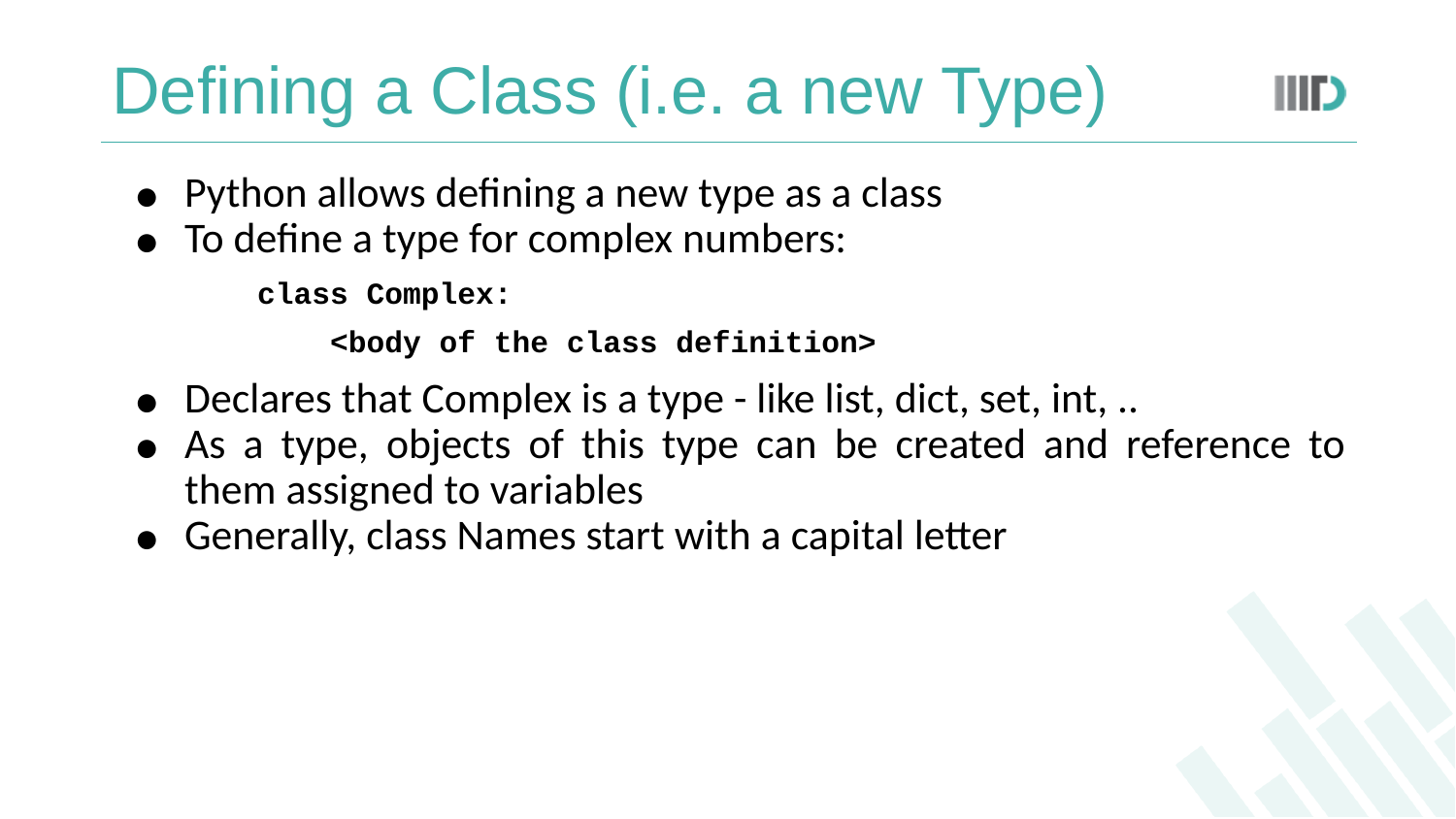

# Defining a Class (i.e. a new Type)
Python allows defining a new type as a class
To define a type for complex numbers:
class Complex:
	<body of the class definition>
Declares that Complex is a type - like list, dict, set, int, ..
As a type, objects of this type can be created and reference to them assigned to variables
Generally, class Names start with a capital letter